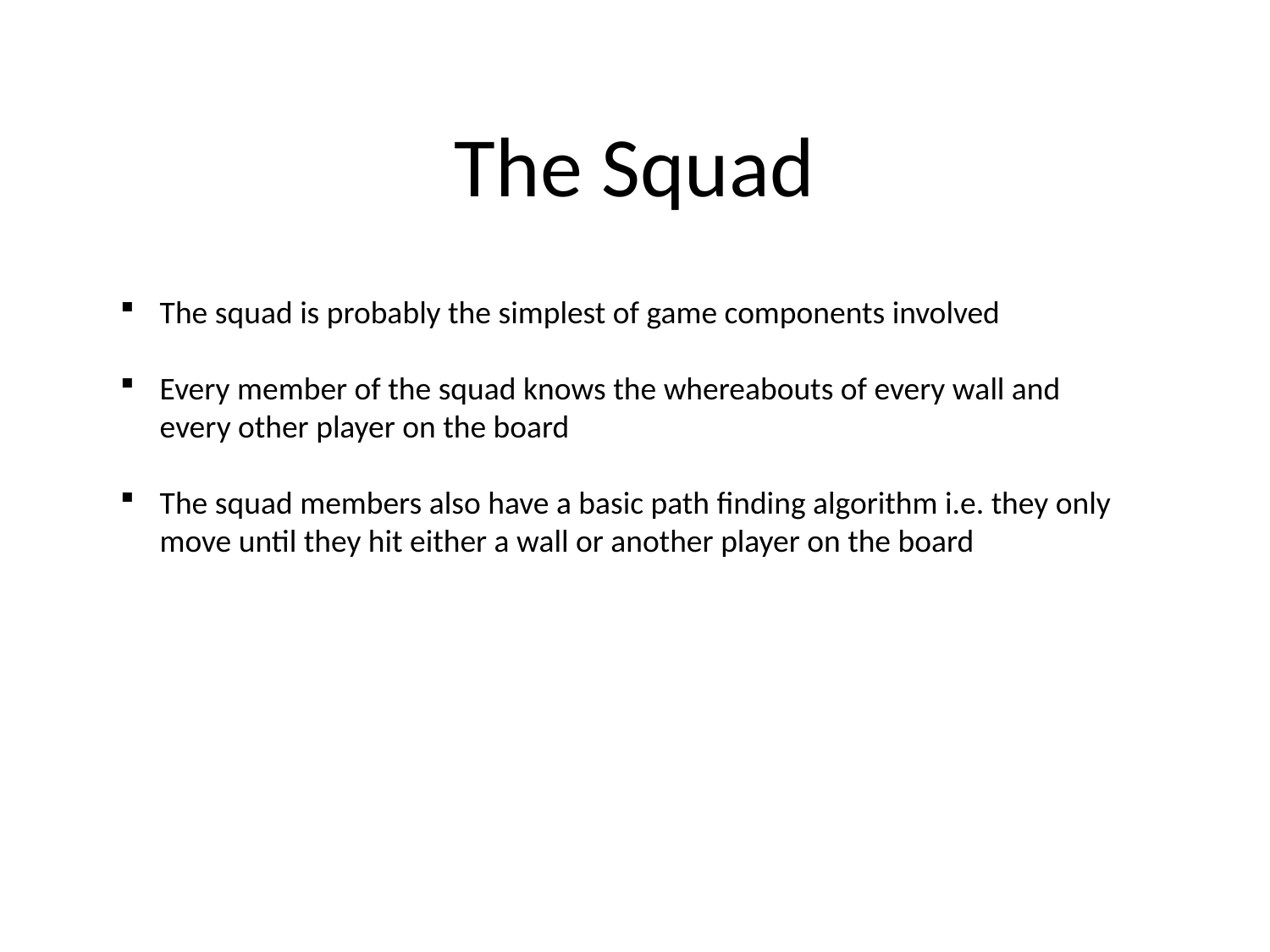

The Squad
The squad is probably the simplest of game components involved

Every member of the squad knows the whereabouts of every wall and every other player on the board

The squad members also have a basic path finding algorithm i.e. they only move until they hit either a wall or another player on the board